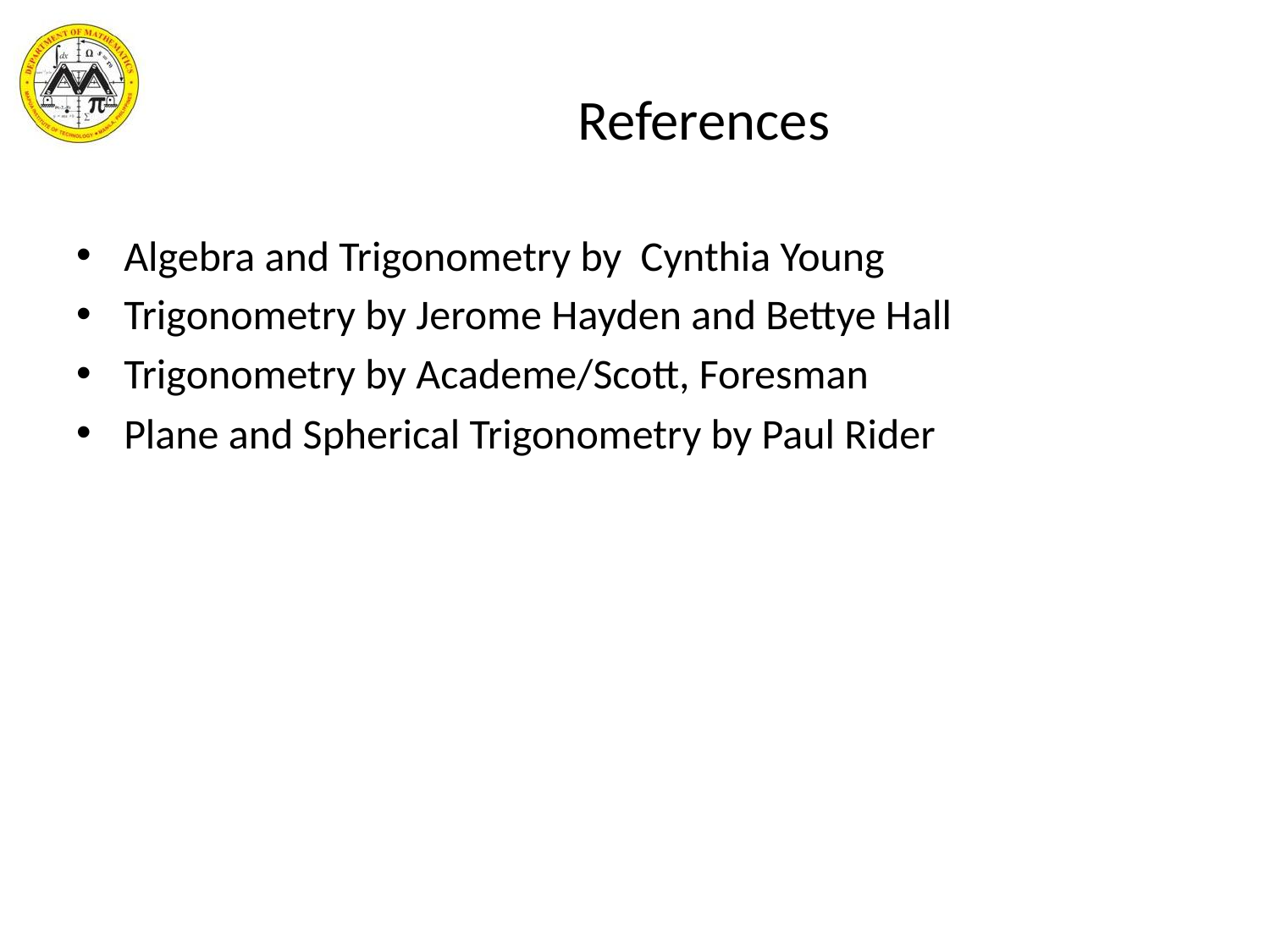

# References
Algebra and Trigonometry by  Cynthia Young
Trigonometry by Jerome Hayden and Bettye Hall
Trigonometry by Academe/Scott, Foresman
Plane and Spherical Trigonometry by Paul Rider